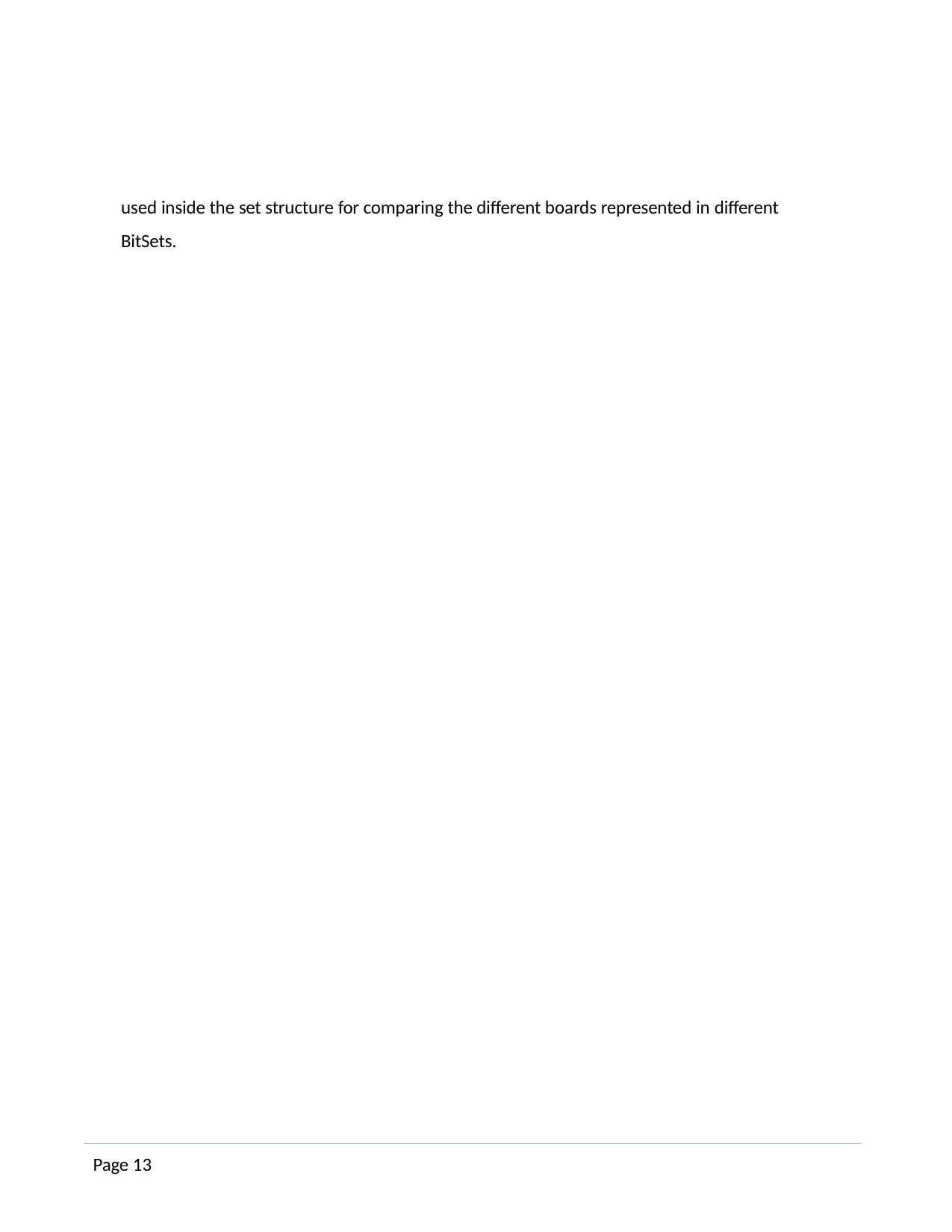

used inside the set structure for comparing the different boards represented in different  BitSets.
Page 13